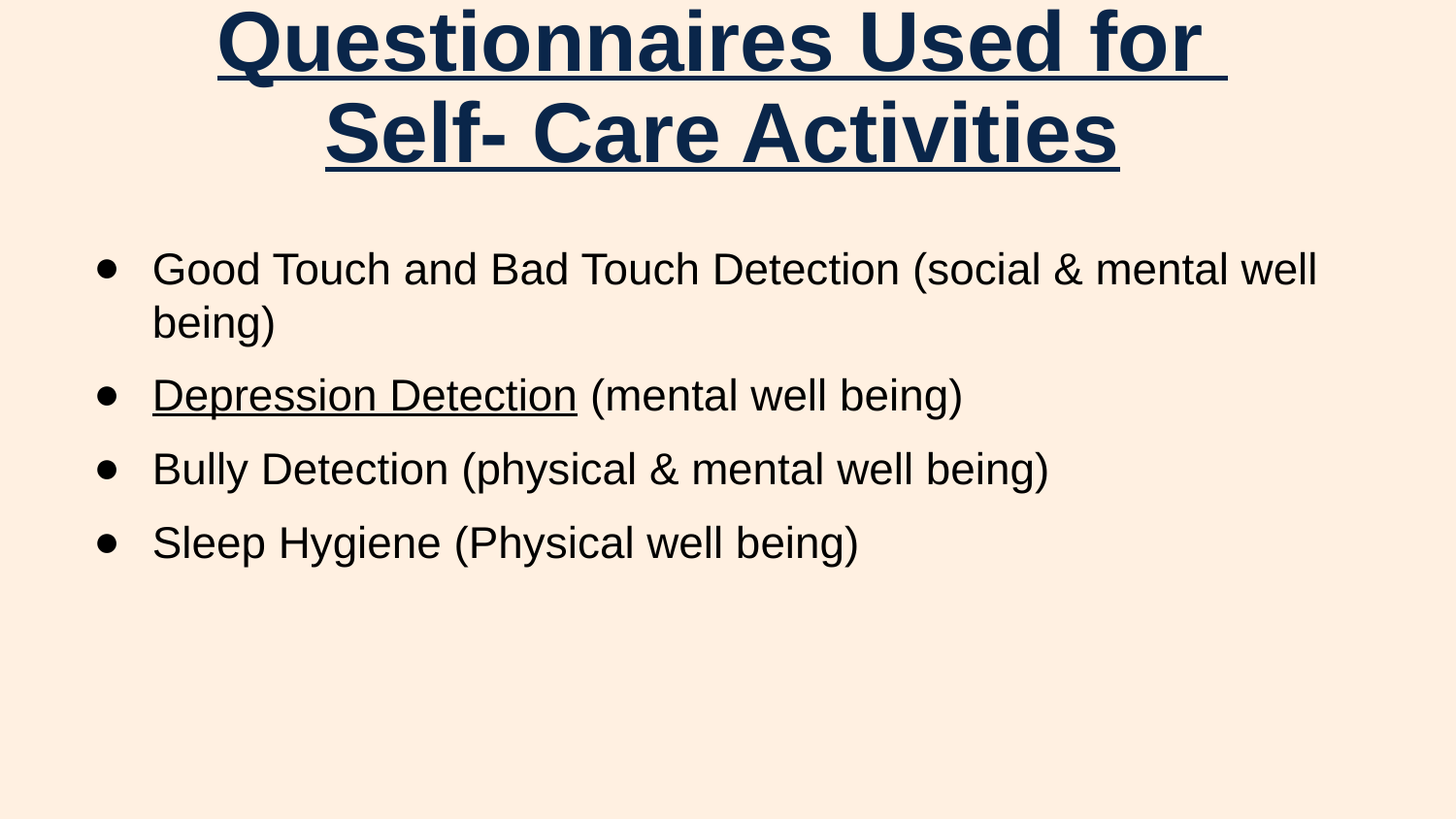

# Questionnaires Used for
Self- Care Activities
Good Touch and Bad Touch Detection (social & mental well being)
Depression Detection (mental well being)
Bully Detection (physical & mental well being)
Sleep Hygiene (Physical well being)